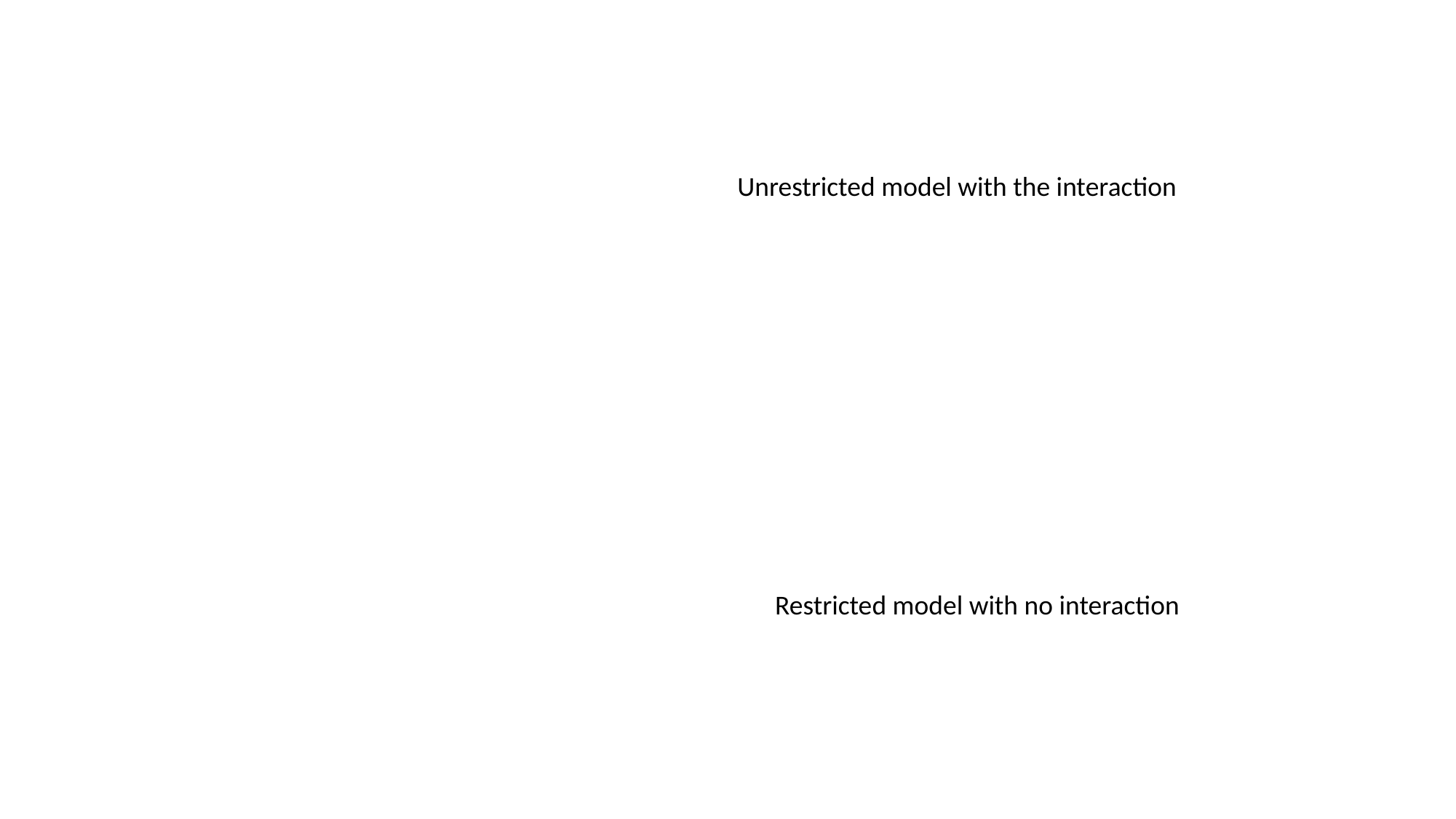

Unrestricted model with the interaction
Restricted model with no interaction